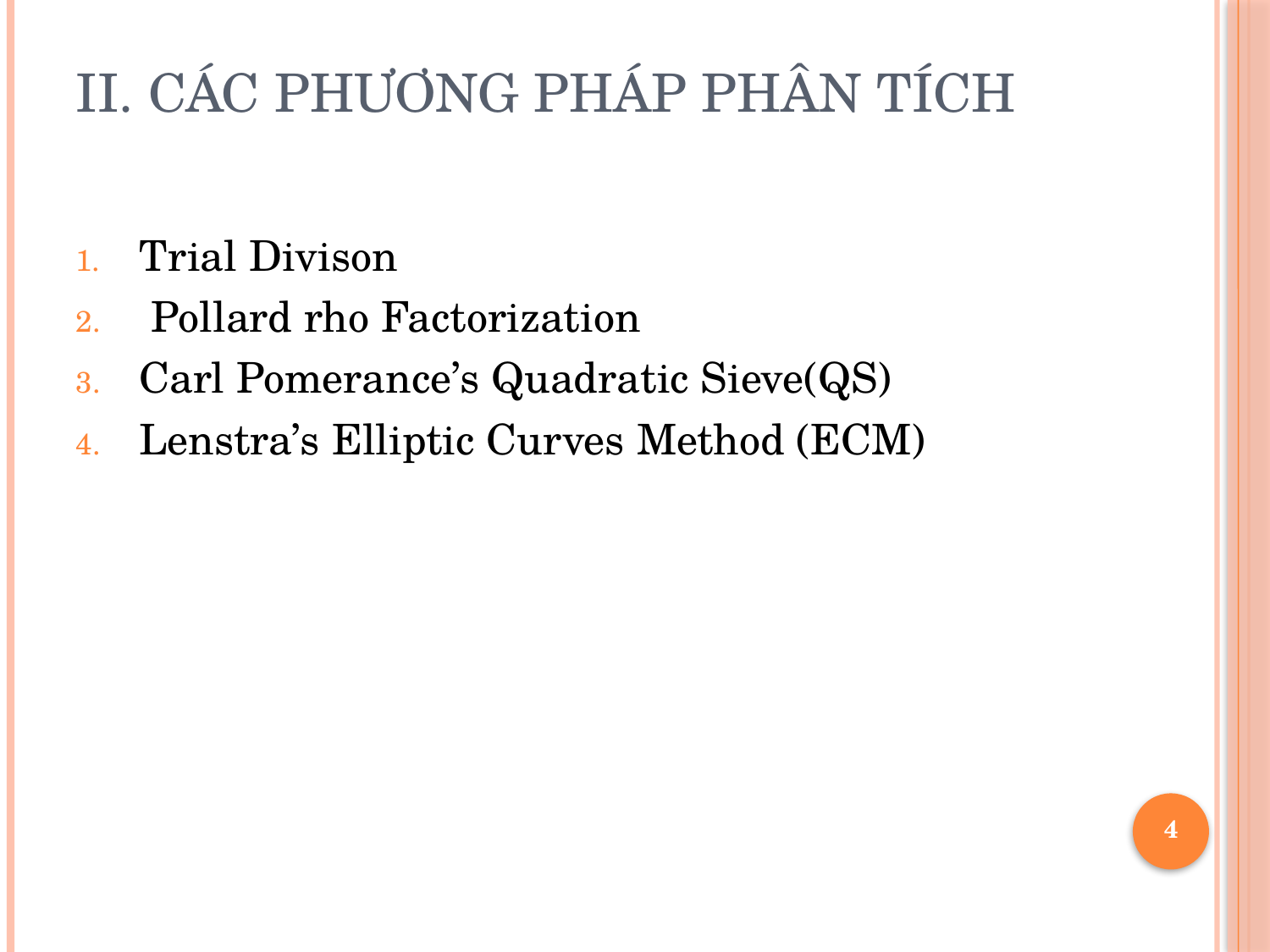

# II. Các Phương pháp phân tích
Trial Divison
 Pollard rho Factorization
Carl Pomerance’s Quadratic Sieve(QS)
Lenstra’s Elliptic Curves Method (ECM)

4